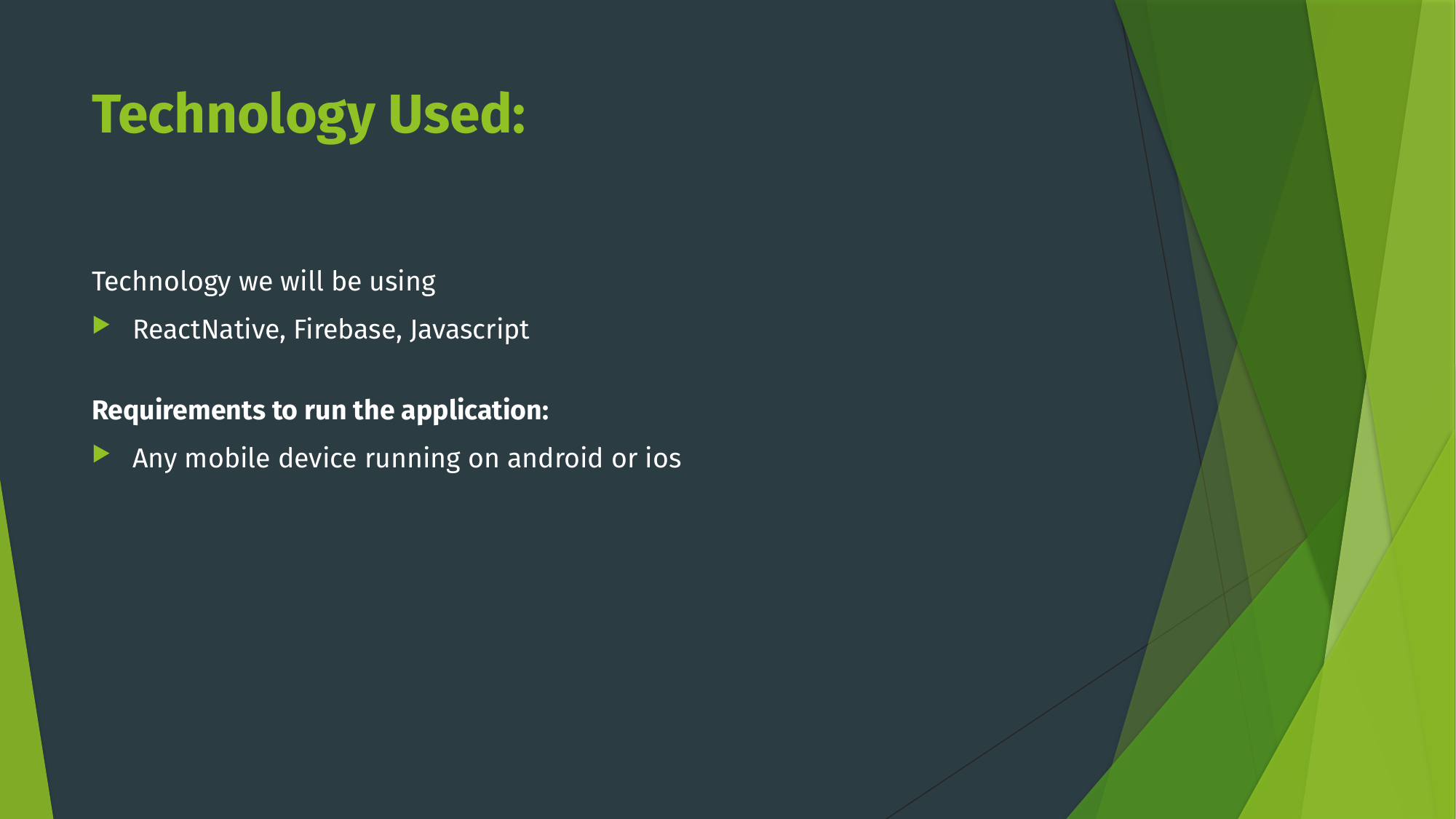

# Technology Used:
Technology we will be using
ReactNative, Firebase, Javascript
Requirements to run the application:
Any mobile device running on android or ios